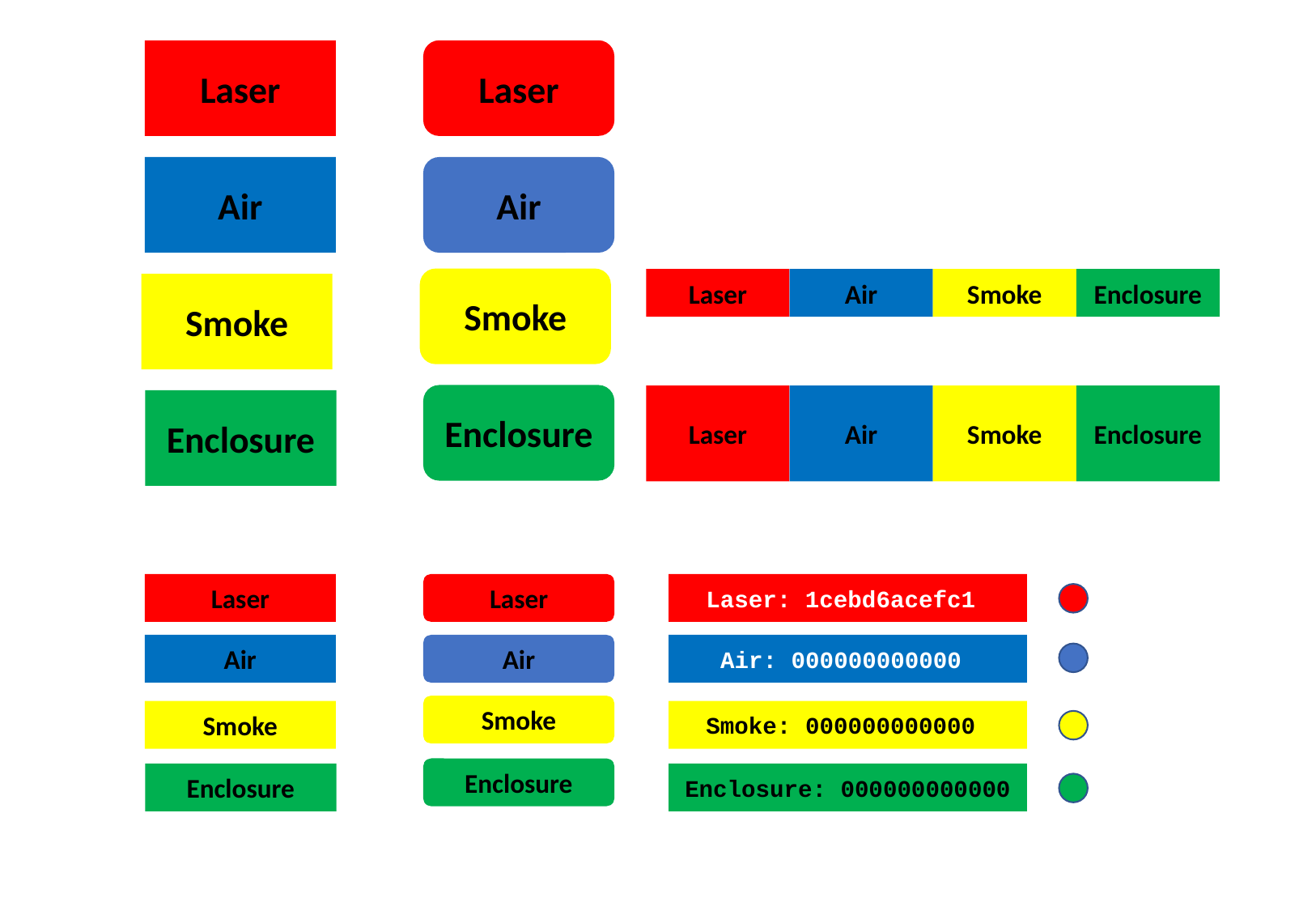

Laser
Air
Smoke
Enclosure
Laser
Laser
Laser
Air
Smoke
Enclosure
Air
Air
Smoke
Smoke
Enclosure
Enclosure
Laser
Laser
Laser: 1cebd6acefc1

Air
Air
Air: 000000000000

Smoke
Smoke
Smoke: 000000000000

Enclosure
Enclosure
Enclosure: 000000000000